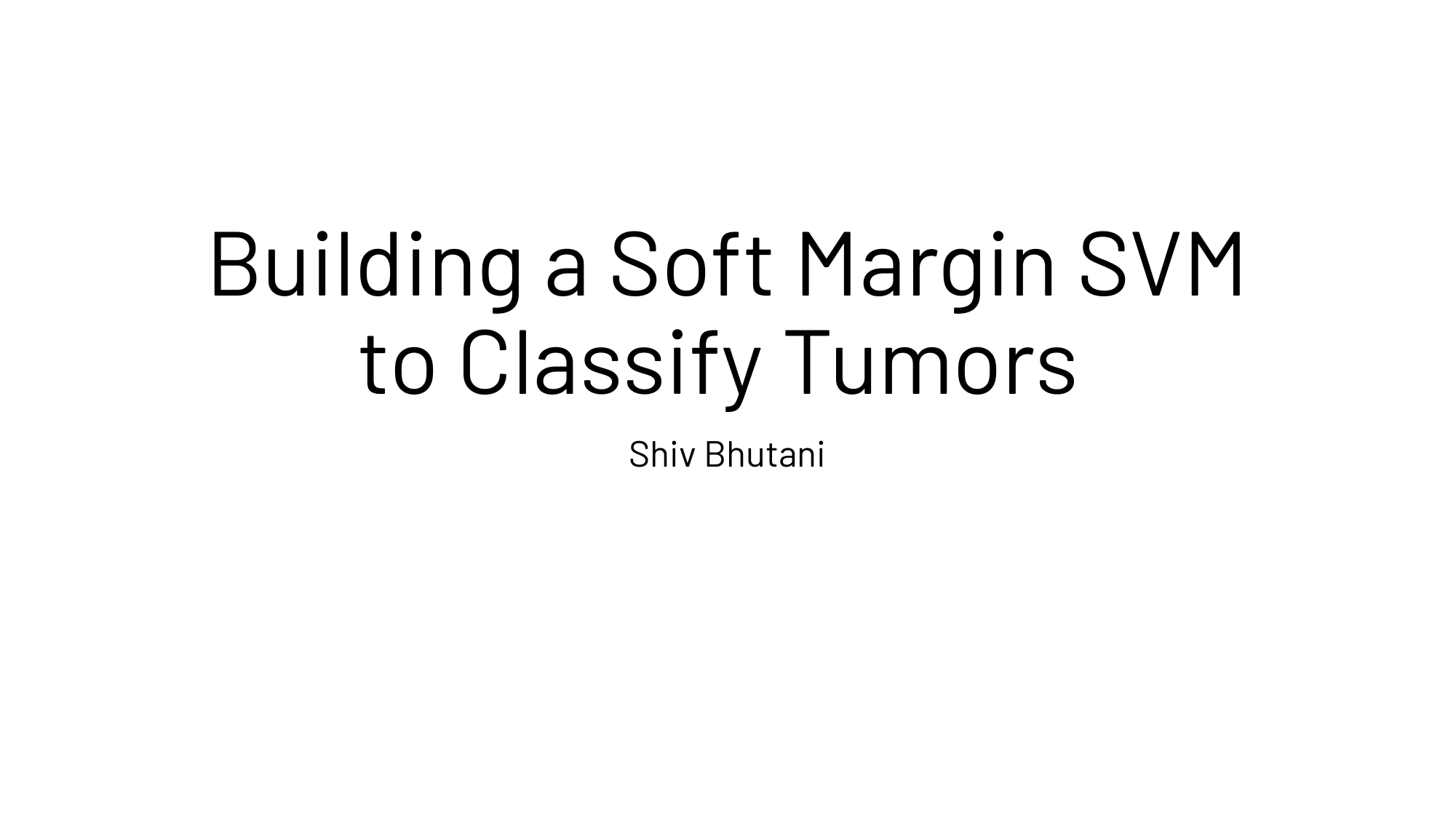

# Building a Soft Margin SVM to Classify Tumors
Shiv Bhutani